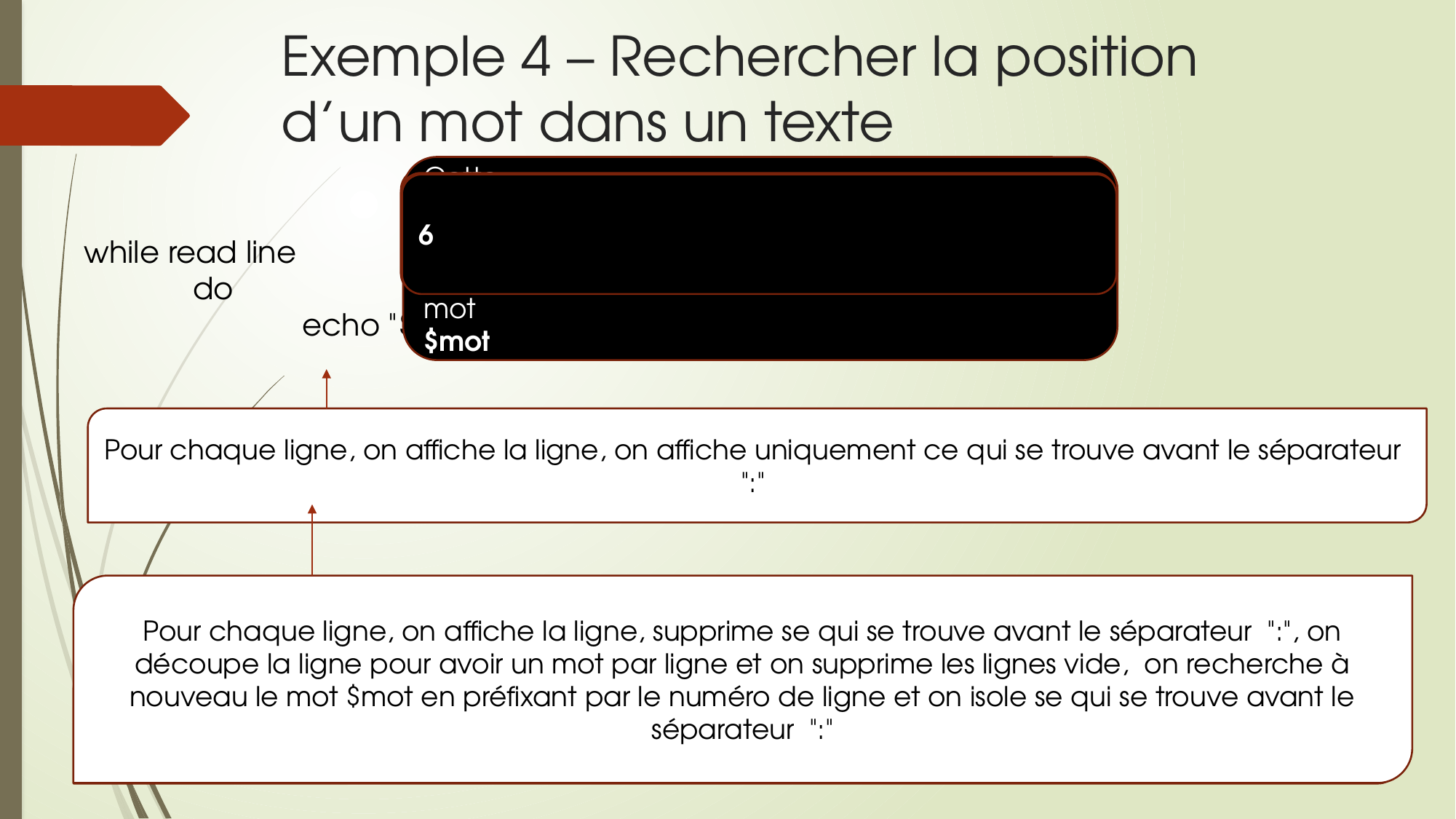

# Exemple 4 – Rechercher la position d’un mot dans un texte
Cette
ligne
contient
le
mot
$mot
Cette ligne contient le mot $mot
Cette ligne également contient le mot $mot
15: Cette ligne contient le mot $mot
22: Cette ligne également contient le mot $mot
15
22
6:$mot
6
while read line
	do
		echo "$line" | cut -d: -f1
Pour chaque ligne, on affiche la ligne, on affiche uniquement ce qui se trouve avant le séparateur  ":"

		echo "$line" | awk -F ":" '{ $1 = "" ; print $0 }' | sed -e 's/[^a-z^A-Z^0-9]/\n/g' 		      | sed -e '/^$/d' | grep -n $mot | cut -d: -f1

	done < <(cat $nomfic | tr 'A-Z' 'a-z'| grep -n $mot)
Pour chaque ligne, on affiche la ligne, supprime se qui se trouve avant le séparateur  ":", on découpe la ligne pour avoir un mot par ligne et on supprime les lignes vide,  on recherche à nouveau le mot $mot en préfixant par le numéro de ligne et on isole se qui se trouve avant le séparateur  ":"
On alimente la boucle avec une commande qui effectue une action sur le texte de départ.
Ici on affiche le texte, on le passe en minuscule et on affiche le numéro et la ligne contenant le mot recherché.